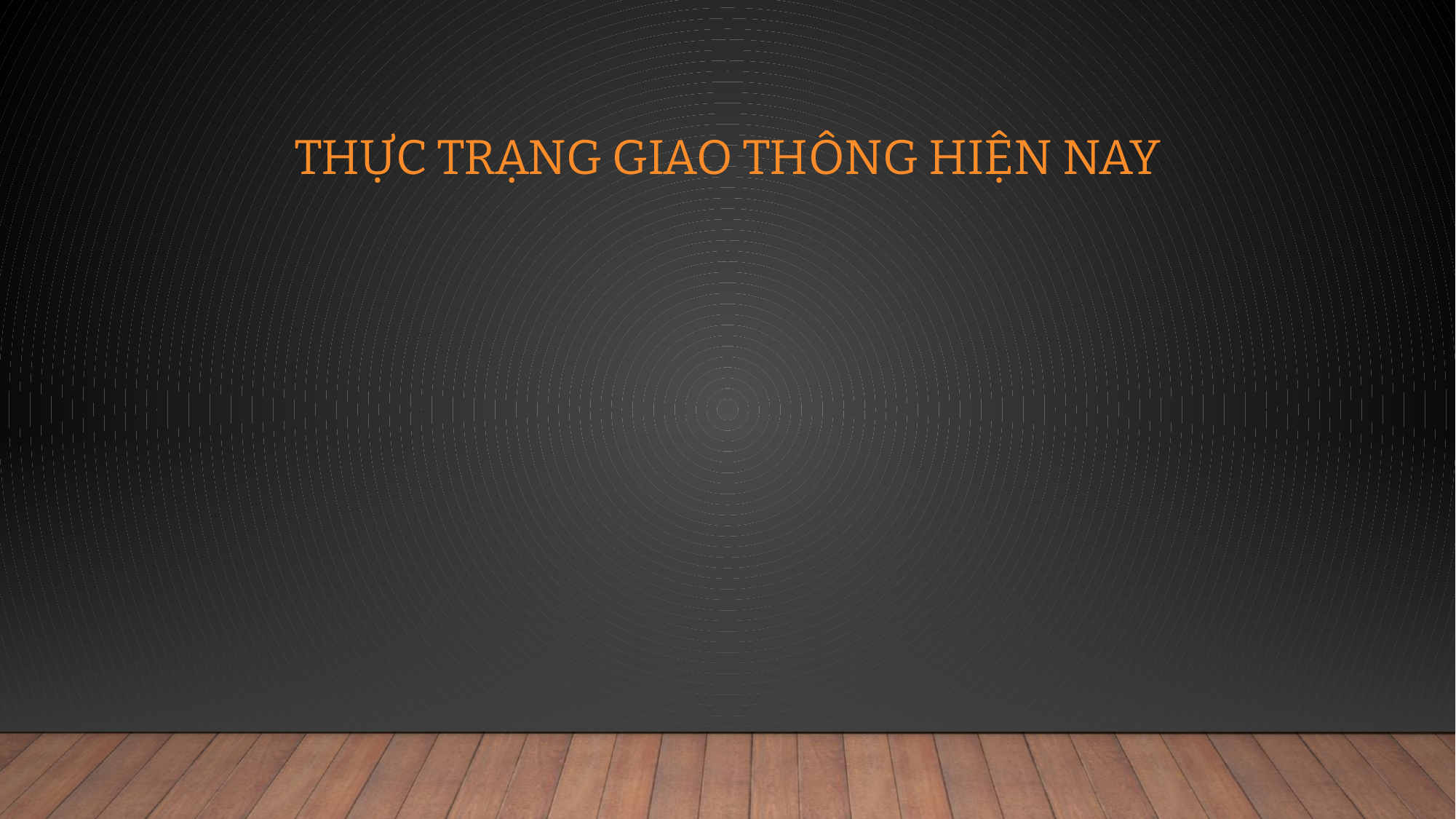

# THỰC TRẠNG GIAO THÔNG HIỆN NAY